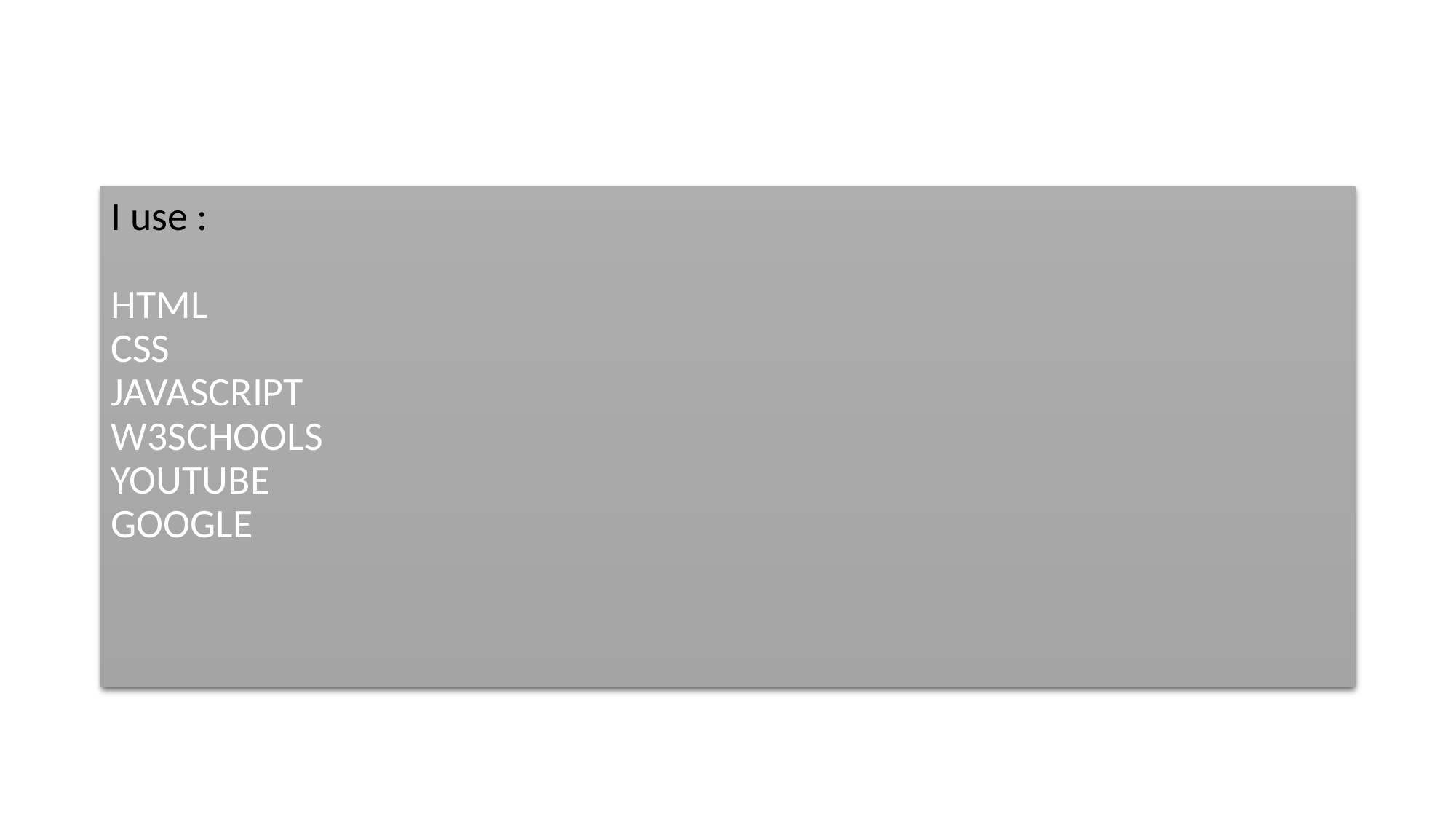

# I use : HTML CSS JAVASCRIPT W3SCHOOLS YOUTUBE GOOGLE